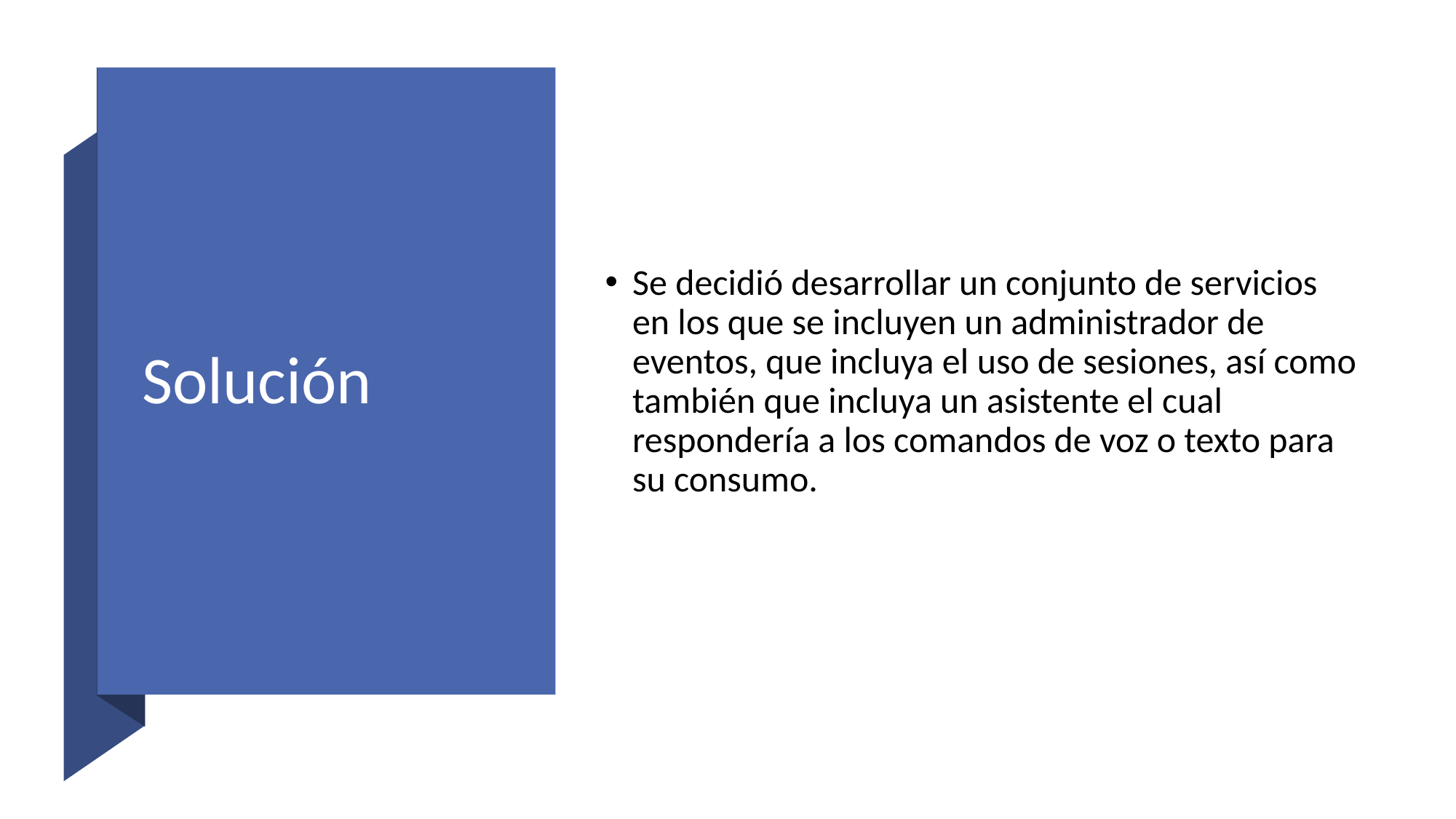

# Solución
Se decidió desarrollar un conjunto de servicios en los que se incluyen un administrador de eventos, que incluya el uso de sesiones, así como también que incluya un asistente el cual respondería a los comandos de voz o texto para su consumo.